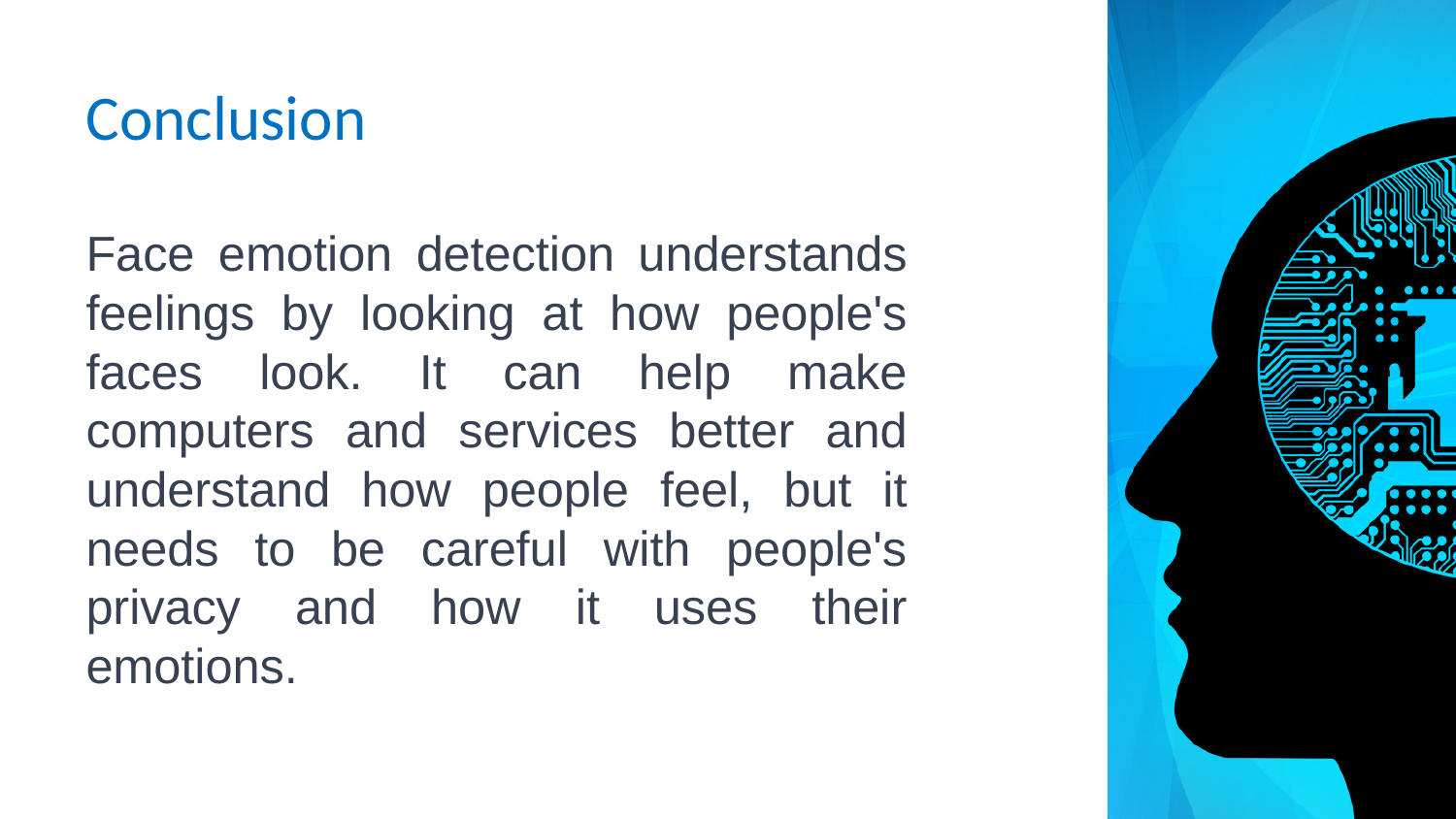

# Conclusion
Face emotion detection understands feelings by looking at how people's faces look. It can help make computers and services better and understand how people feel, but it needs to be careful with people's privacy and how it uses their emotions.